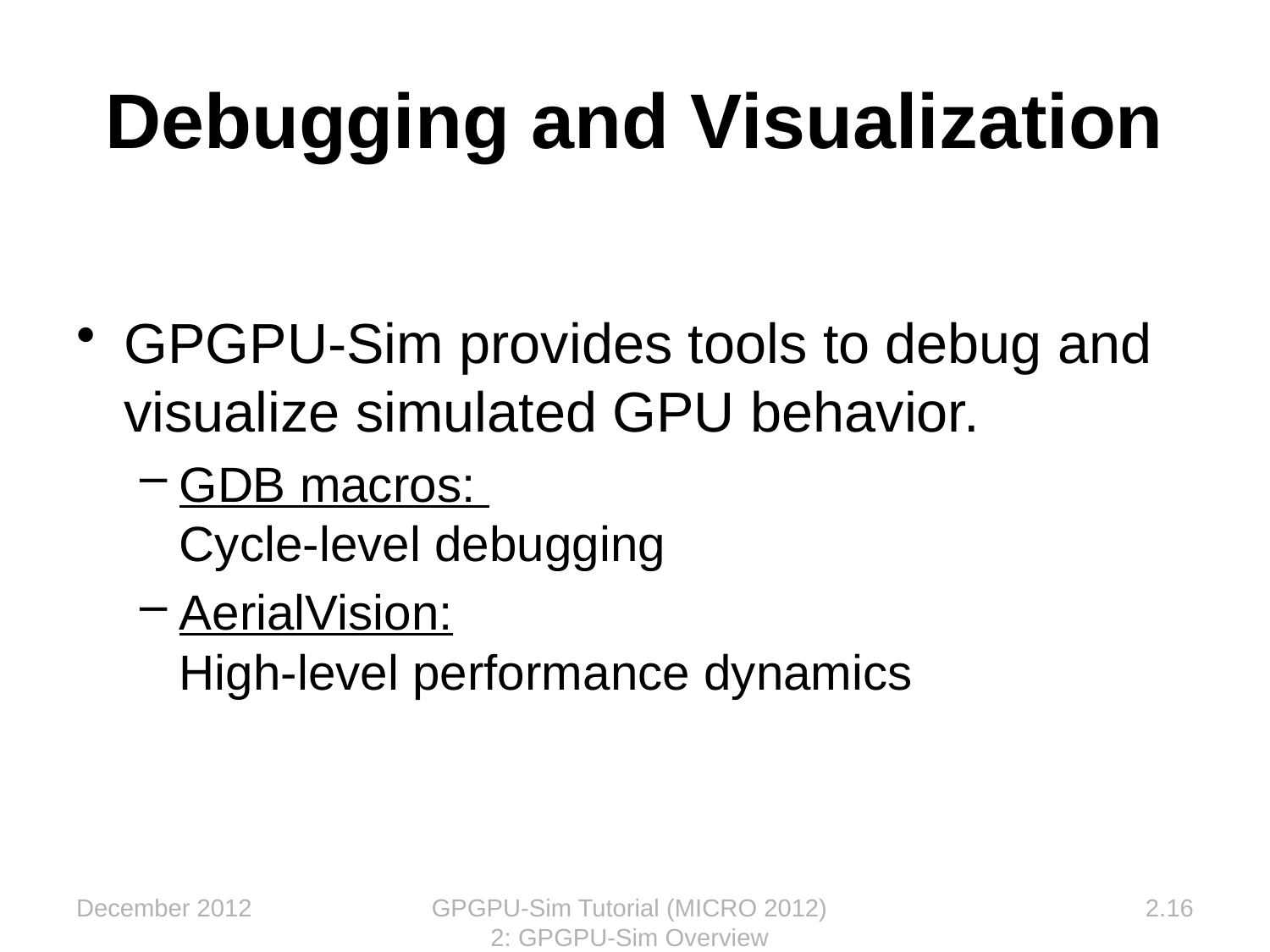

# Debugging and Visualization

GPGPU-Sim provides tools to debug and visualize simulated GPU behavior.
GDB macros:
Cycle-level debugging
AerialVision:
High-level performance dynamics
December 2012
GPGPU-Sim Tutorial (MICRO 2012) 2: GPGPU-Sim Overview
2.16